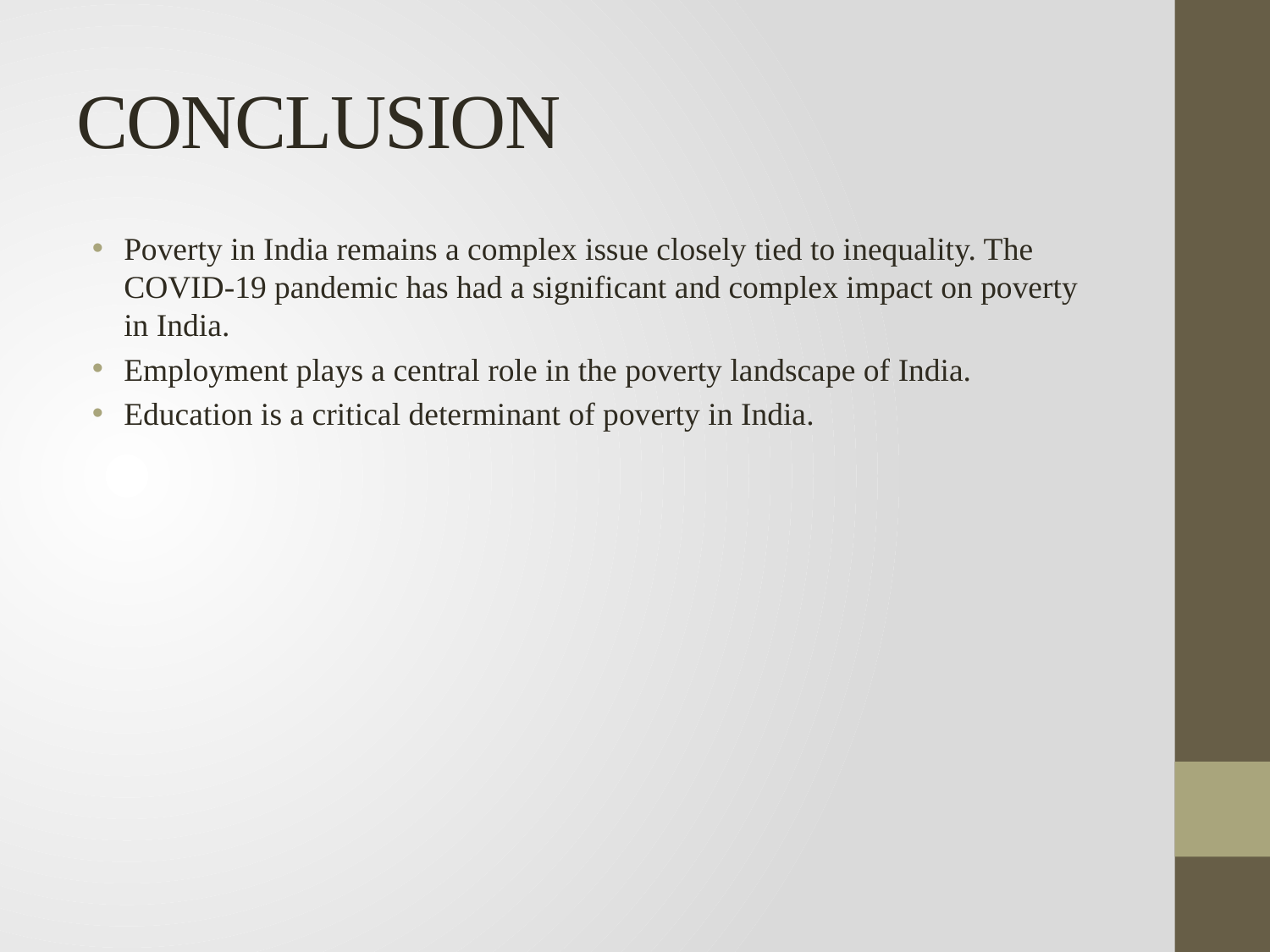

# CONCLUSION
Poverty in India remains a complex issue closely tied to inequality. The COVID-19 pandemic has had a significant and complex impact on poverty in India.
Employment plays a central role in the poverty landscape of India.
Education is a critical determinant of poverty in India.